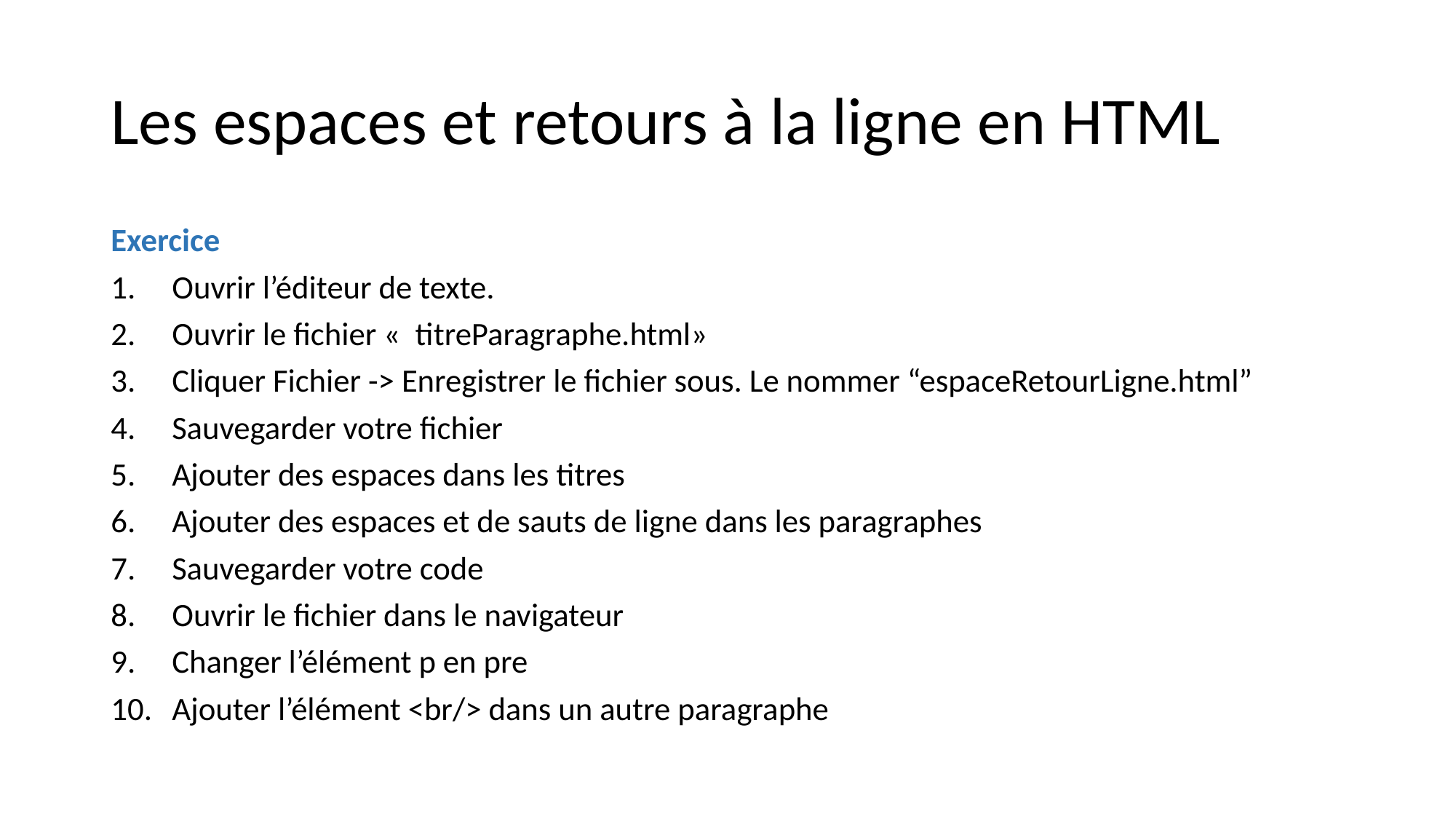

# Les espaces et retours à la ligne en HTML
Exercice
Ouvrir l’éditeur de texte.
Ouvrir le fichier «  titreParagraphe.html»
Cliquer Fichier -> Enregistrer le fichier sous. Le nommer “espaceRetourLigne.html”
Sauvegarder votre fichier
Ajouter des espaces dans les titres
Ajouter des espaces et de sauts de ligne dans les paragraphes
Sauvegarder votre code
Ouvrir le fichier dans le navigateur
Changer l’élément p en pre
Ajouter l’élément <br/> dans un autre paragraphe